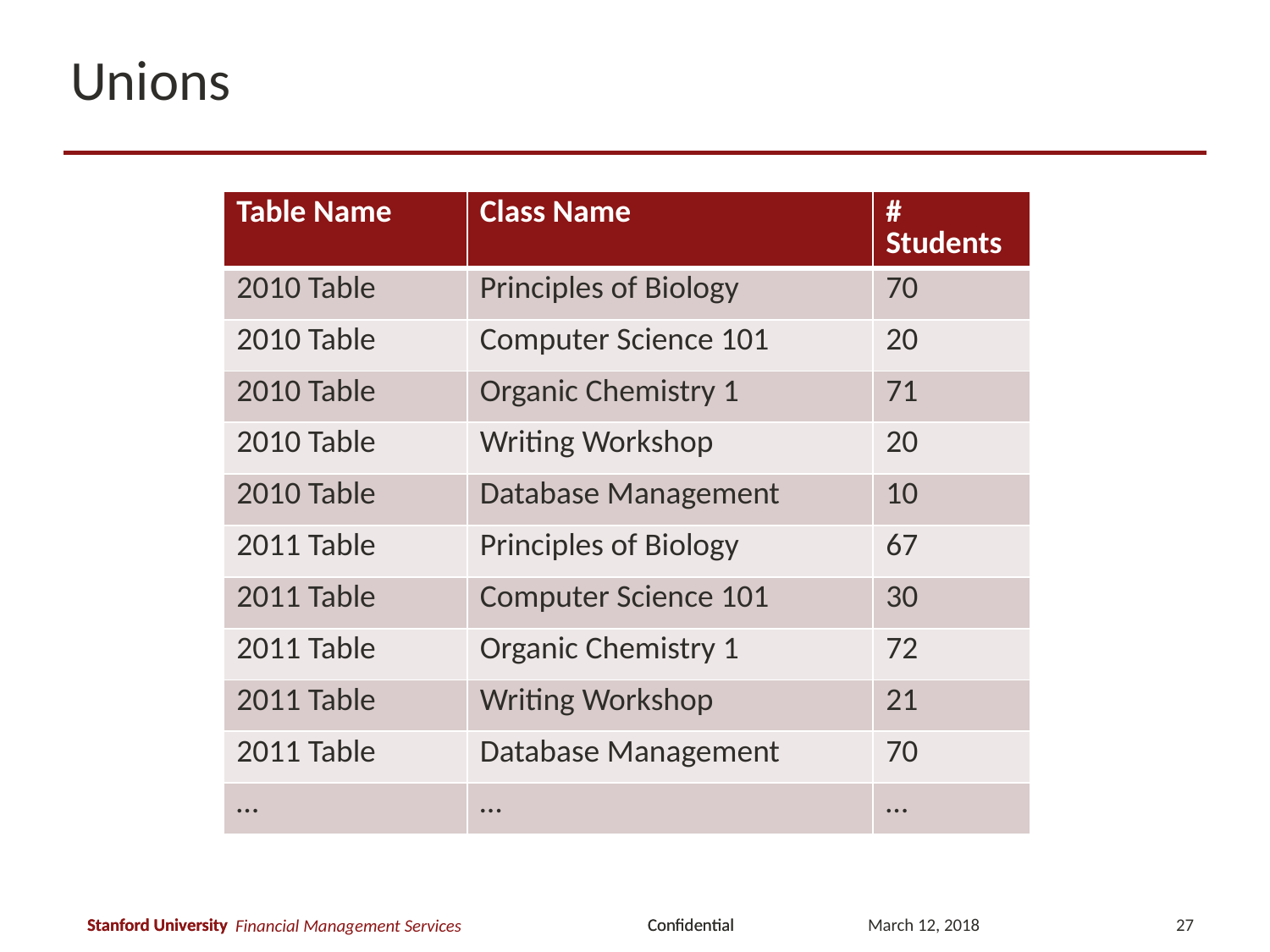

# Unions
| Table Name | Class Name | # Students |
| --- | --- | --- |
| 2010 Table | Principles of Biology | 70 |
| 2010 Table | Computer Science 101 | 20 |
| 2010 Table | Organic Chemistry 1 | 71 |
| 2010 Table | Writing Workshop | 20 |
| 2010 Table | Database Management | 10 |
| 2011 Table | Principles of Biology | 67 |
| 2011 Table | Computer Science 101 | 30 |
| 2011 Table | Organic Chemistry 1 | 72 |
| 2011 Table | Writing Workshop | 21 |
| 2011 Table | Database Management | 70 |
| … | … | … |
March 12, 2018
27
Financial Management Services